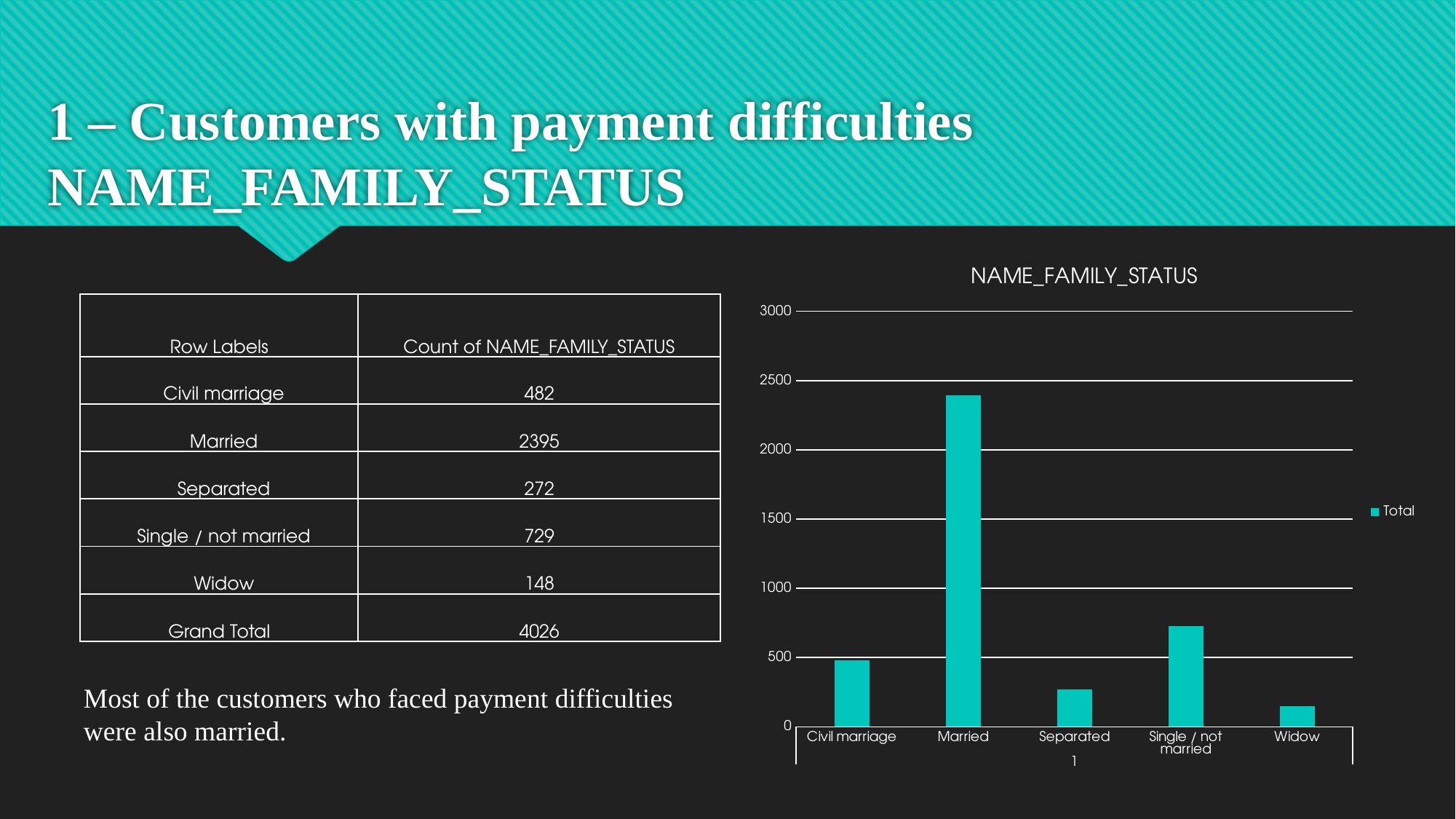

1 – Customers with payment difficulties
NAME_FAMILY_STATUS

### Chart: NAME_FAMILY_STATUS

| Category | Total |
|---|---|
| Civil marriage | 482.0 |
| Married | 2395.0 |
| Separated | 272.0 |
| Single / not married | 729.0 |
| Widow | 148.0 |
| Row Labels | Count of NAME\_FAMILY\_STATUS |
| --- | --- |
| Civil marriage | 482 |
| Married | 2395 |
| Separated | 272 |
| Single / not married | 729 |
| Widow | 148 |
| Grand Total | 4026 |
Most of the customers who faced payment difficulties were also married.